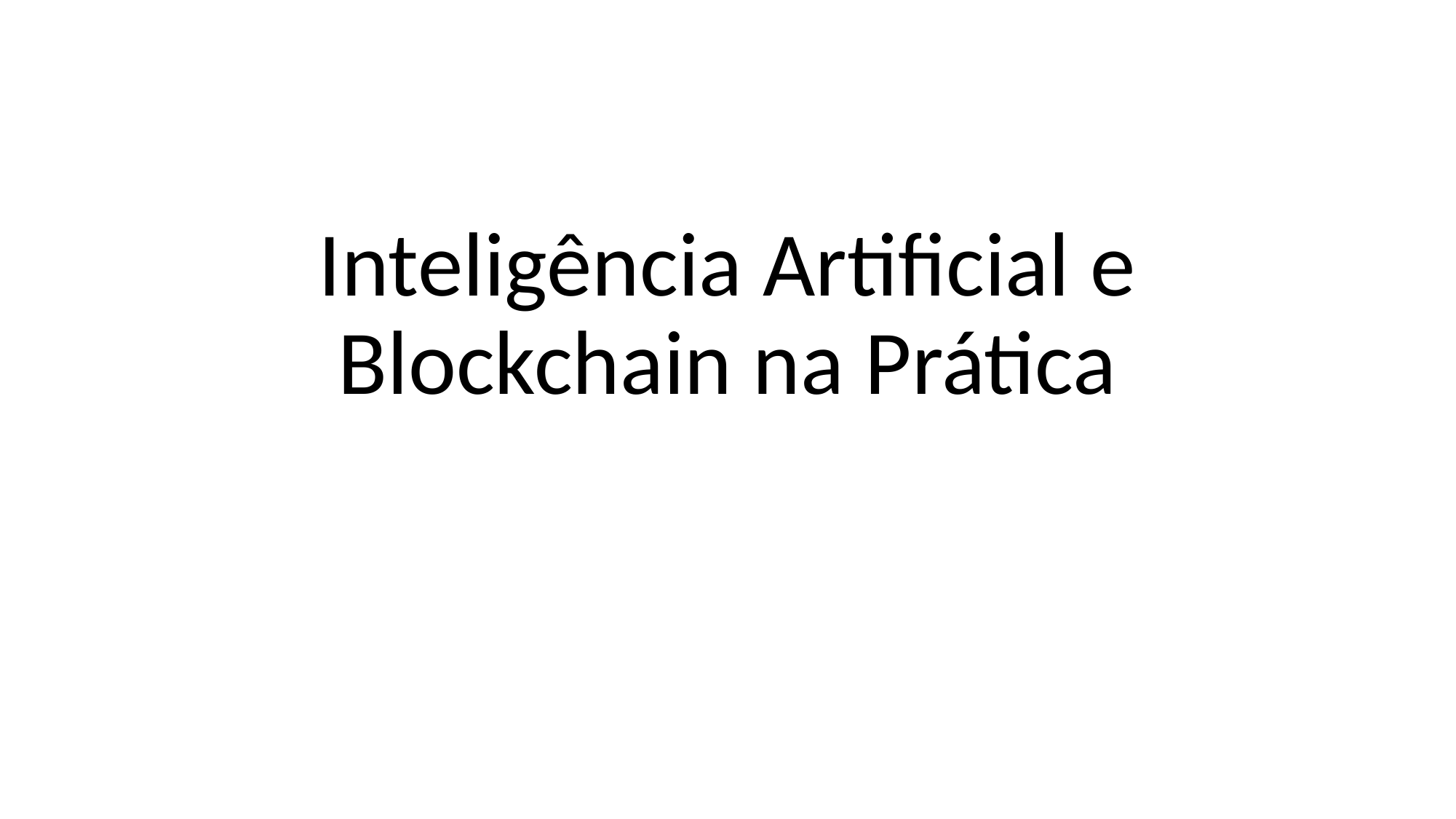

# Inteligência Artificial e Blockchain na Prática